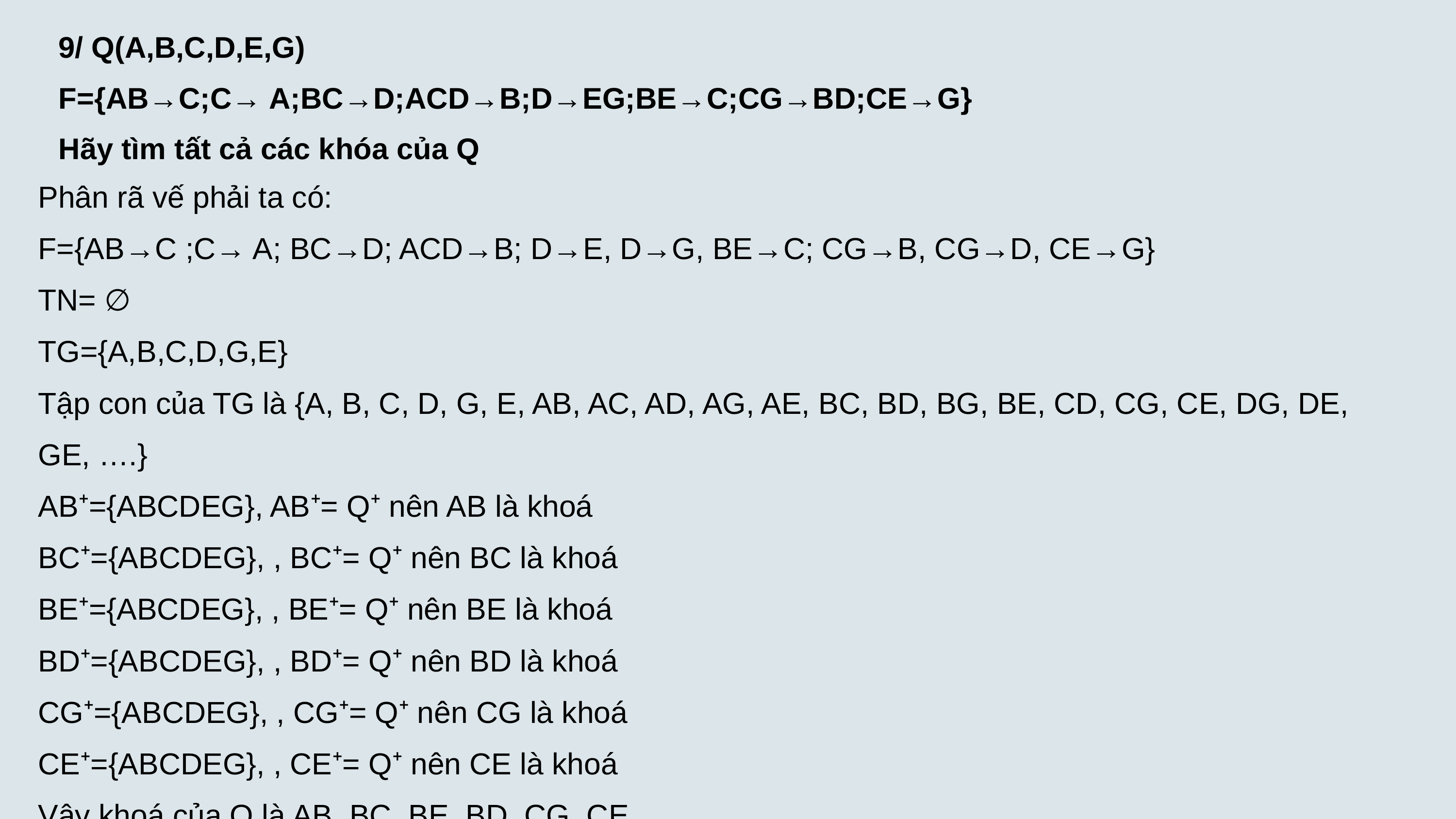

9/ Q(A,B,C,D,E,G)
 F={AB→C;C→ A;BC→D;ACD→B;D→EG;BE→C;CG→BD;CE→G}
 Hãy tìm tất cả các khóa của Q

Phân rã vế phải ta có:
F={AB→C ;C→ A; BC→D; ACD→B; D→E, D→G, BE→C; CG→B, CG→D, CE→G}
TN= ∅
TG={A,B,C,D,G,E}
Tập con của TG là {A, B, C, D, G, E, AB, AC, AD, AG, AE, BC, BD, BG, BE, CD, CG, CE, DG, DE, GE, ….}
AB⁺={ABCDEG}, AB⁺= Q⁺ nên AB là khoá
BC⁺={ABCDEG}, , BC⁺= Q⁺ nên BC là khoá
BE⁺={ABCDEG}, , BE⁺= Q⁺ nên BE là khoá
BD⁺={ABCDEG}, , BD⁺= Q⁺ nên BD là khoá
CG⁺={ABCDEG}, , CG⁺= Q⁺ nên CG là khoá
CE⁺={ABCDEG}, , CE⁺= Q⁺ nên CE là khoá
Vậy khoá của Q là AB, BC, BE, BD, CG, CE.